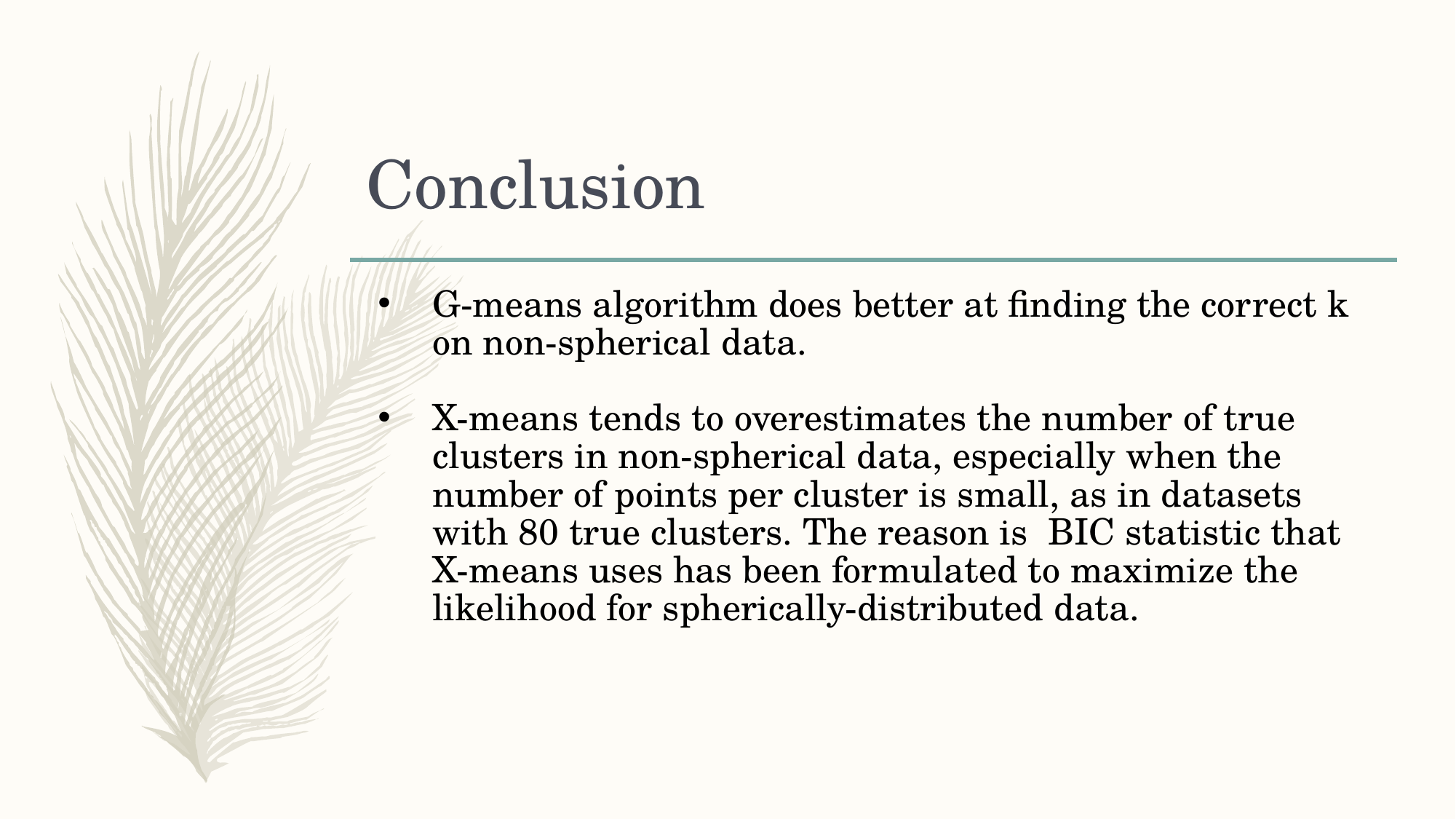

# Conclusion
G-means algorithm does better at ﬁnding the correct k on non-spherical data.

X-means tends to overestimates the number of true clusters in non-spherical data, especially when the number of points per cluster is small, as in datasets with 80 true clusters. The reason is  BIC statistic that X-means uses has been formulated to maximize the likelihood for spherically-distributed data.